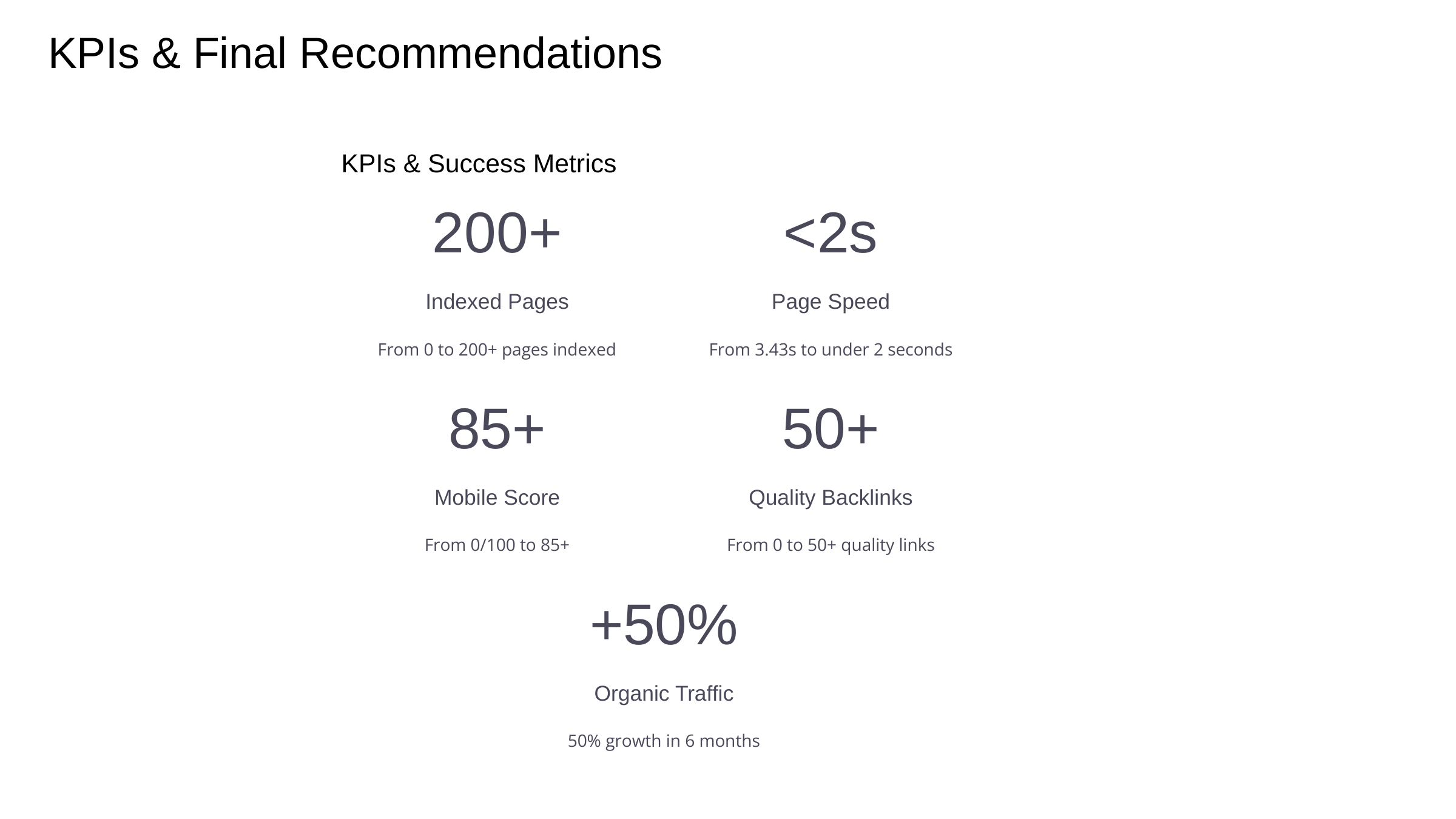

KPIs & Final Recommendations
KPIs & Success Metrics
200+
<2s
Indexed Pages
Page Speed
From 0 to 200+ pages indexed
From 3.43s to under 2 seconds
85+
50+
Mobile Score
Quality Backlinks
From 0/100 to 85+
From 0 to 50+ quality links
+50%
Organic Traffic
50% growth in 6 months